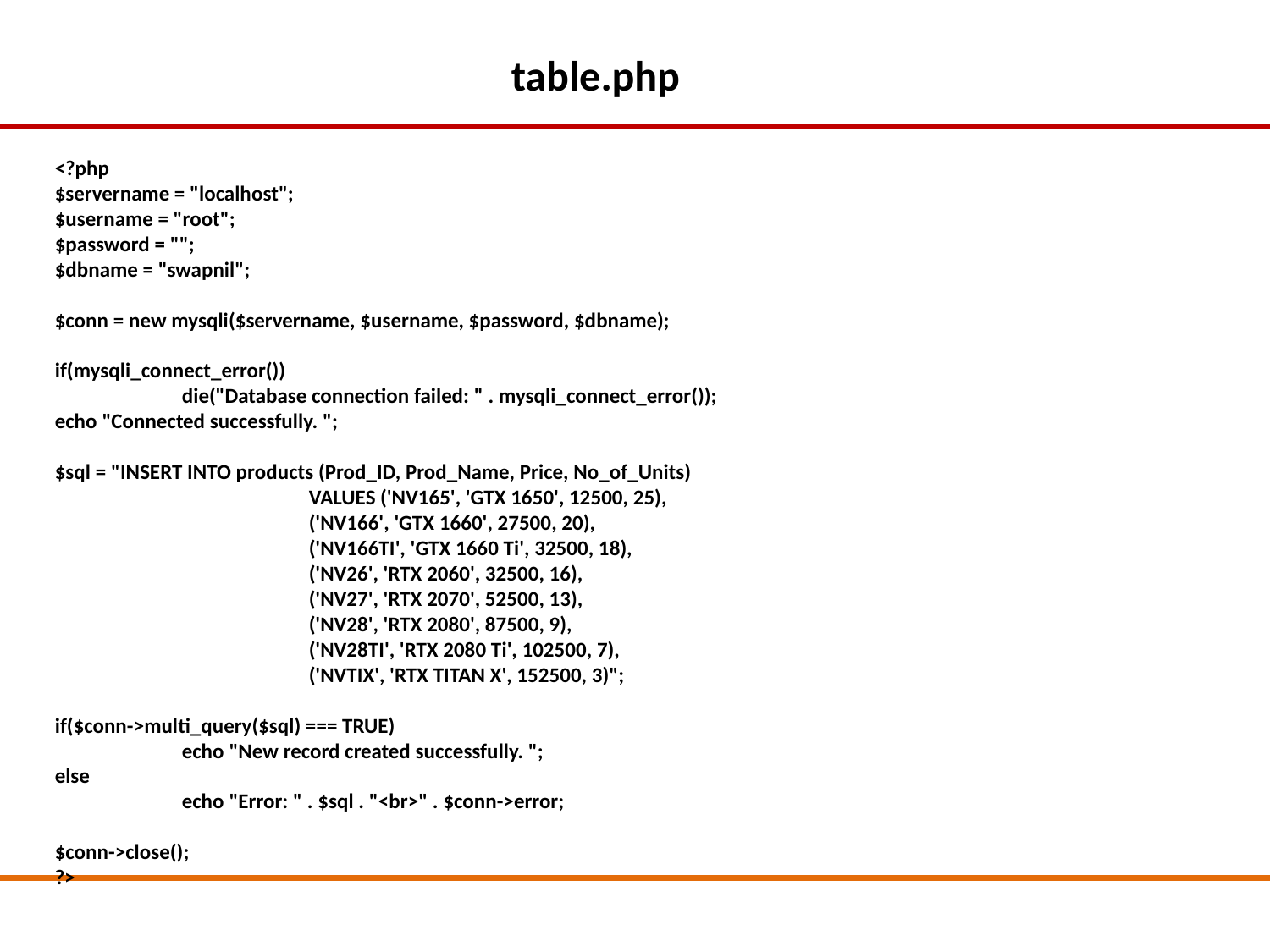

table.php
<?php
$servername = "localhost";
$username = "root";
$password = "";
$dbname = "swapnil";

$conn = new mysqli($servername, $username, $password, $dbname);

if(mysqli_connect_error())
	die("Database connection failed: " . mysqli_connect_error());
echo "Connected successfully. ";

$sql = "INSERT INTO products (Prod_ID, Prod_Name, Price, No_of_Units)
		VALUES ('NV165', 'GTX 1650', 12500, 25),
		('NV166', 'GTX 1660', 27500, 20),
		('NV166TI', 'GTX 1660 Ti', 32500, 18),
		('NV26', 'RTX 2060', 32500, 16),
		('NV27', 'RTX 2070', 52500, 13),
		('NV28', 'RTX 2080', 87500, 9),
		('NV28TI', 'RTX 2080 Ti', 102500, 7),
		('NVTIX', 'RTX TITAN X', 152500, 3)";

if($conn->multi_query($sql) === TRUE)
	echo "New record created successfully. ";
else
	echo "Error: " . $sql . "<br>" . $conn->error;

$conn->close();
?>